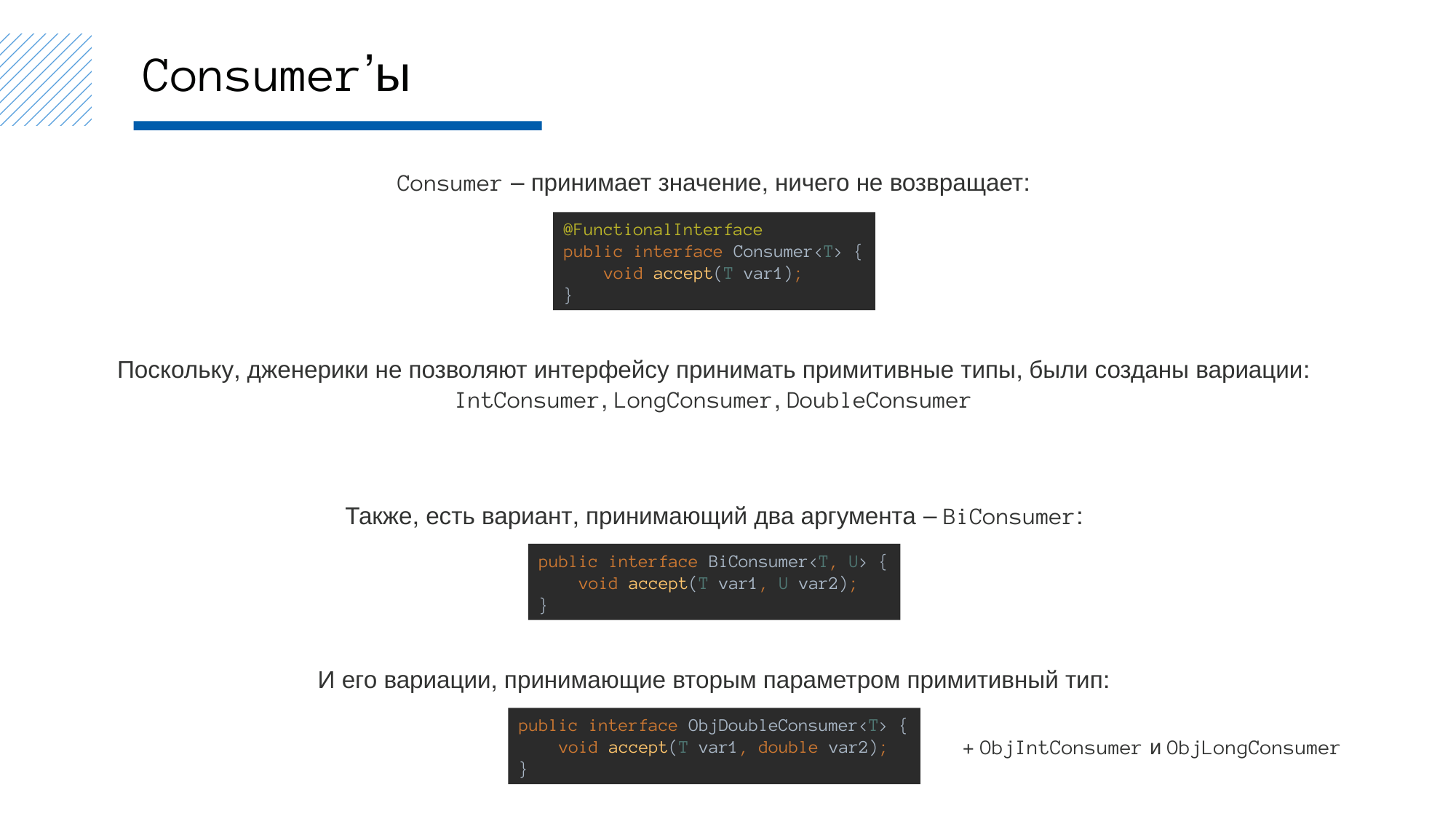

Consumer’ы
Consumer – принимает значение, ничего не возвращает:
@FunctionalInterface
public interface Consumer<T> {
    void accept(T var1);
}
Поскольку, дженерики не позволяют интерфейсу принимать примитивные типы, были созданы вариации:
IntConsumer, LongConsumer, DoubleConsumer
Также, есть вариант, принимающий два аргумента – BiConsumer:
public interface BiConsumer<T, U> {
    void accept(T var1, U var2);
}
И его вариации, принимающие вторым параметром примитивный тип:
public interface ObjDoubleConsumer<T> {
    void accept(T var1, double var2);
}
+ ObjIntConsumer и ObjLongConsumer